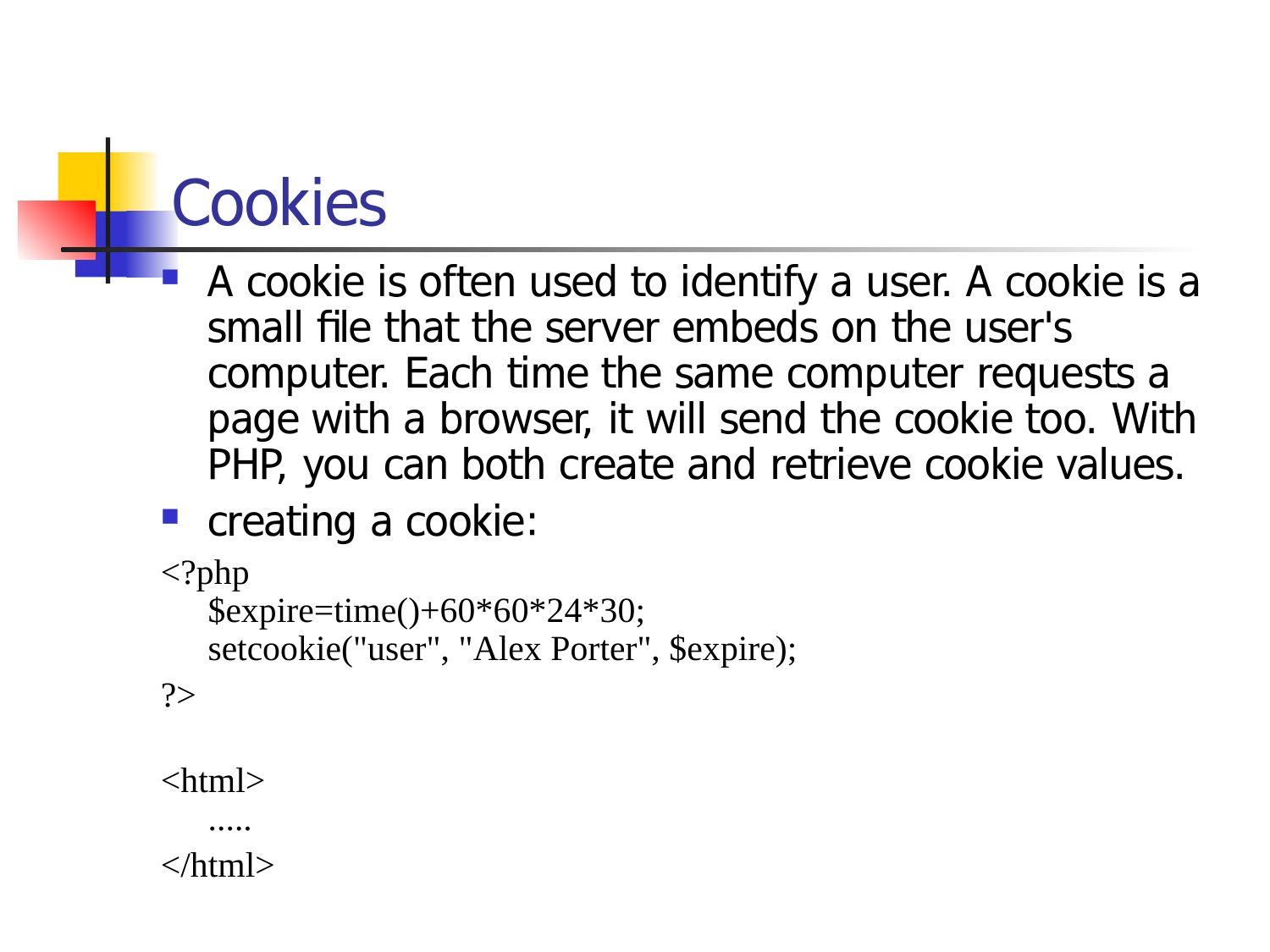

Cookies
A cookie is often used to identify a user. A cookie is a small file that the server embeds on the user's computer. Each time the same computer requests a page with a browser, it will send the cookie too. With PHP, you can both create and retrieve cookie values.
creating a cookie:
<?php
$expire=time()+60*60*24*30;
setcookie("user", "Alex Porter", $expire);
?>
<html>
.....
</html>